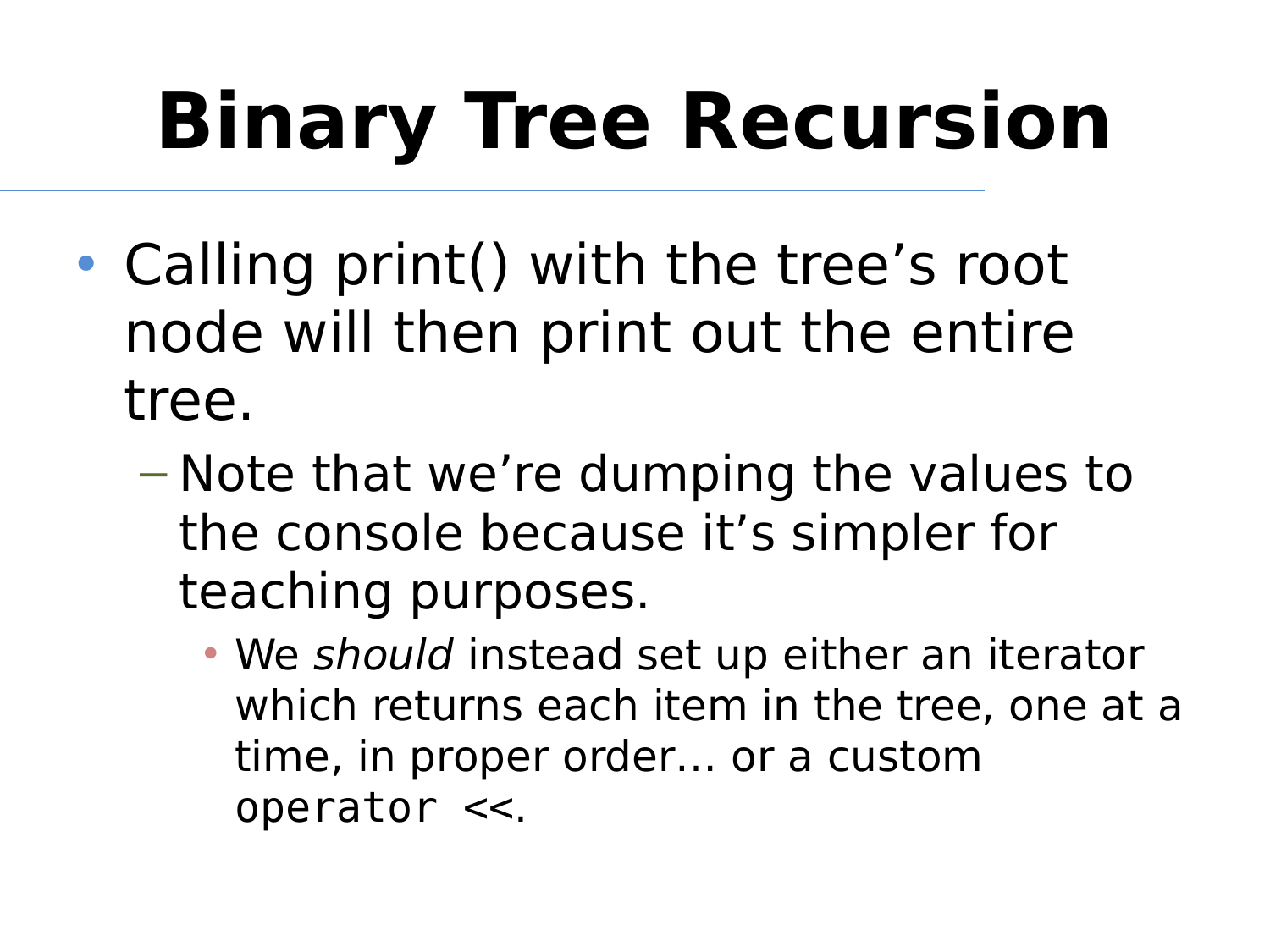

# Binary Tree Recursion
Calling print() with the tree’s root node will then print out the entire tree.
Note that we’re dumping the values to the console because it’s simpler for teaching purposes.
We should instead set up either an iterator which returns each item in the tree, one at a time, in proper order… or a custom operator <<.